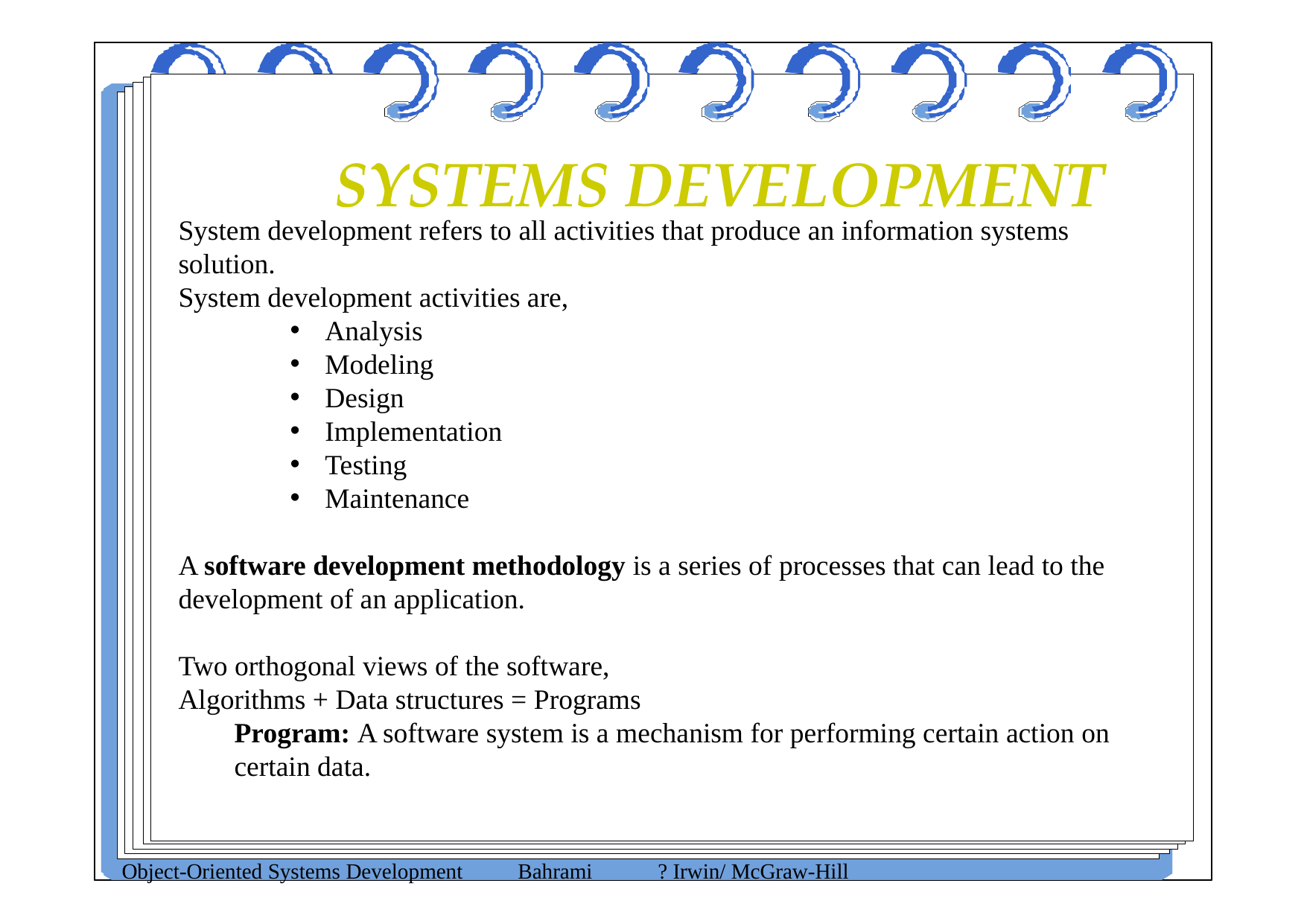

# SYSTEMS DEVELOPMENT
System development refers to all activities that produce an information systems solution.
System development activities are,
Analysis
Modeling
Design
Implementation
Testing
Maintenance

A software development methodology is a series of processes that can lead to the development of an application.

Two orthogonal views of the software,
Algorithms + Data structures = Programs
Program: A software system is a mechanism for performing certain action on certain data.
Object-Oriented Systems Development
Bahrami
? Irwin/ McGraw-Hill